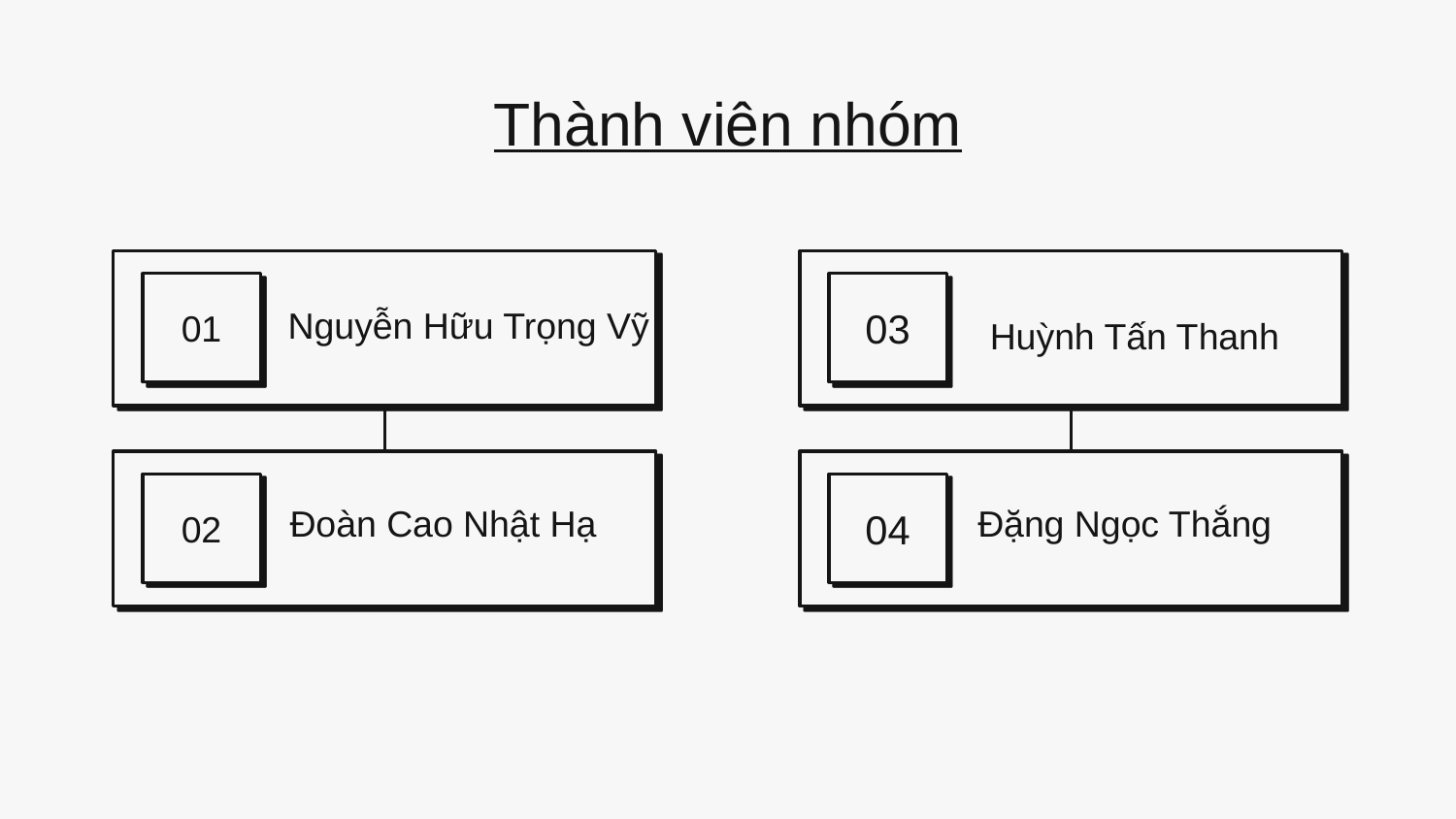

# Thành viên nhóm

01

02
Đoàn Cao Nhật Hạ

03
Huỳnh Tấn Thanh

04
Đặng Ngọc Thắng
Nguyễn Hữu Trọng Vỹ